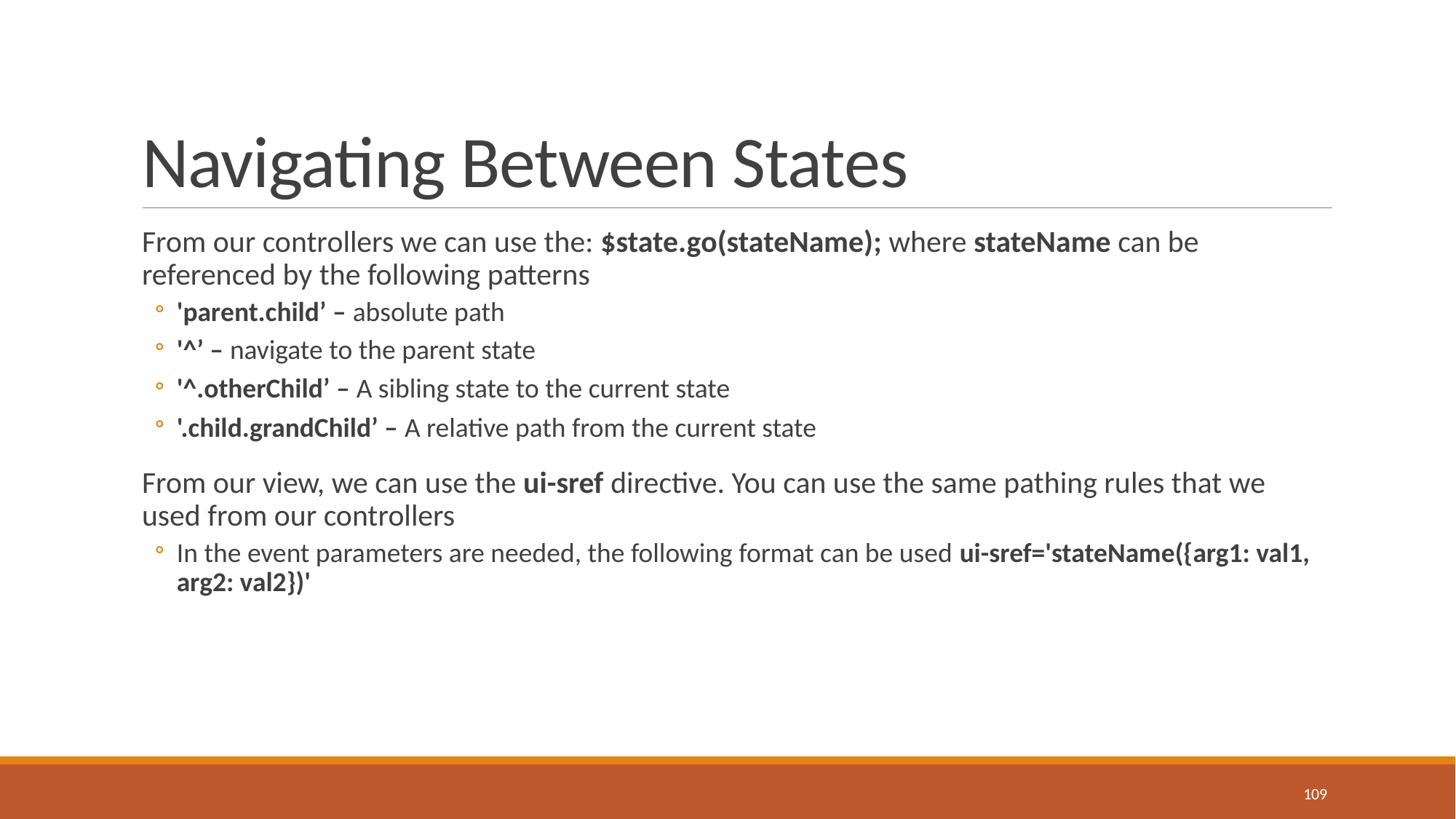

# Navigating Between States
From our controllers we can use the: $state.go(stateName); where stateName can be referenced by the following patterns
'parent.child’ – absolute path
'^’ – navigate to the parent state
'^.otherChild’ – A sibling state to the current state
'.child.grandChild’ – A relative path from the current state
From our view, we can use the ui-sref directive. You can use the same pathing rules that we used from our controllers
In the event parameters are needed, the following format can be used ui-sref='stateName({arg1: val1, arg2: val2})'
109